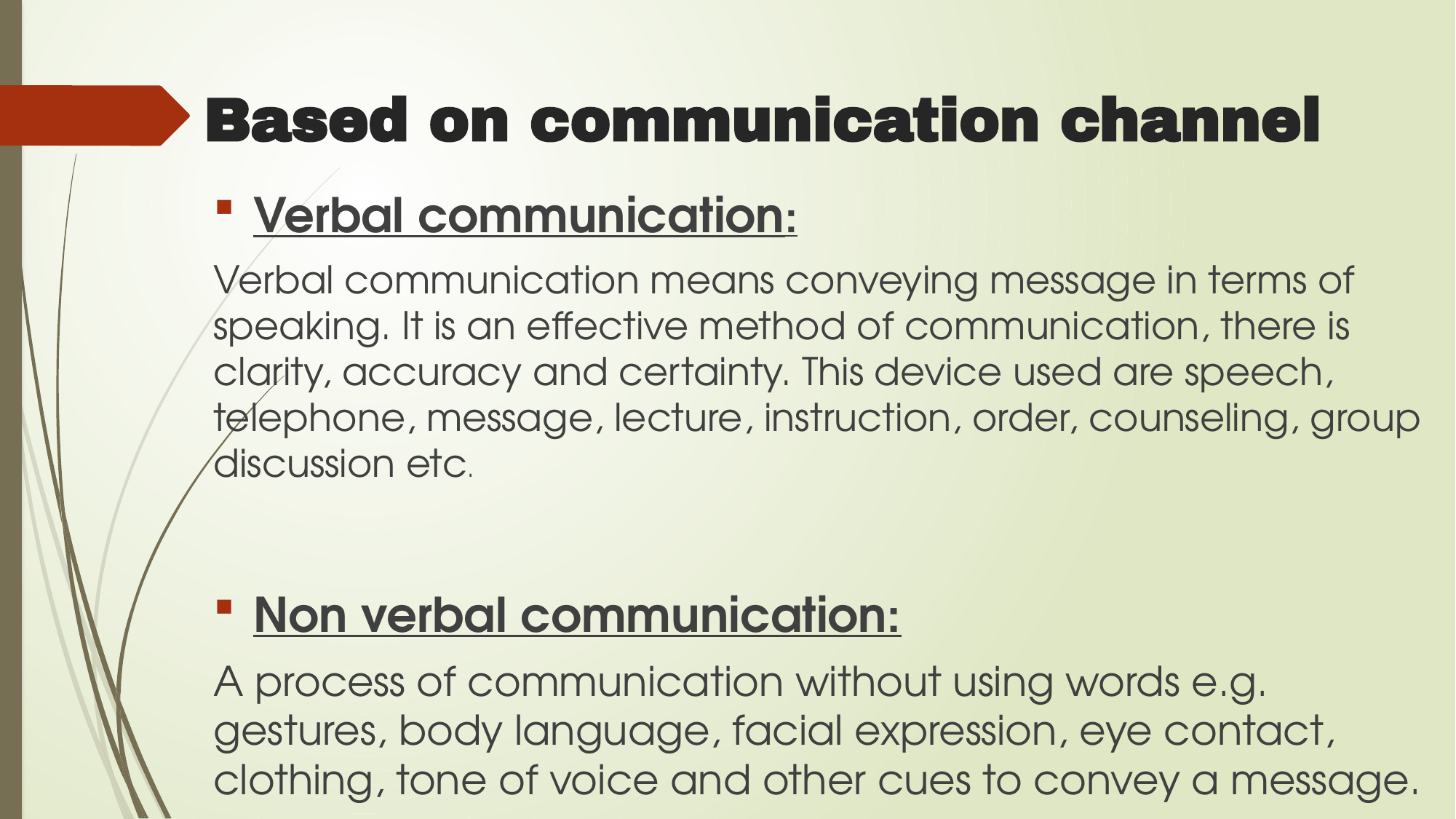

# Based on communication channel
Verbal communication:
Verbal communication means conveying message in terms of speaking. It is an effective method of communication, there is clarity, accuracy and certainty. This device used are speech, telephone, message, lecture, instruction, order, counseling, group discussion etc.

Non verbal communication:
A process of communication without using words e.g. gestures, body language, facial expression, eye contact, clothing, tone of voice and other cues to convey a message.